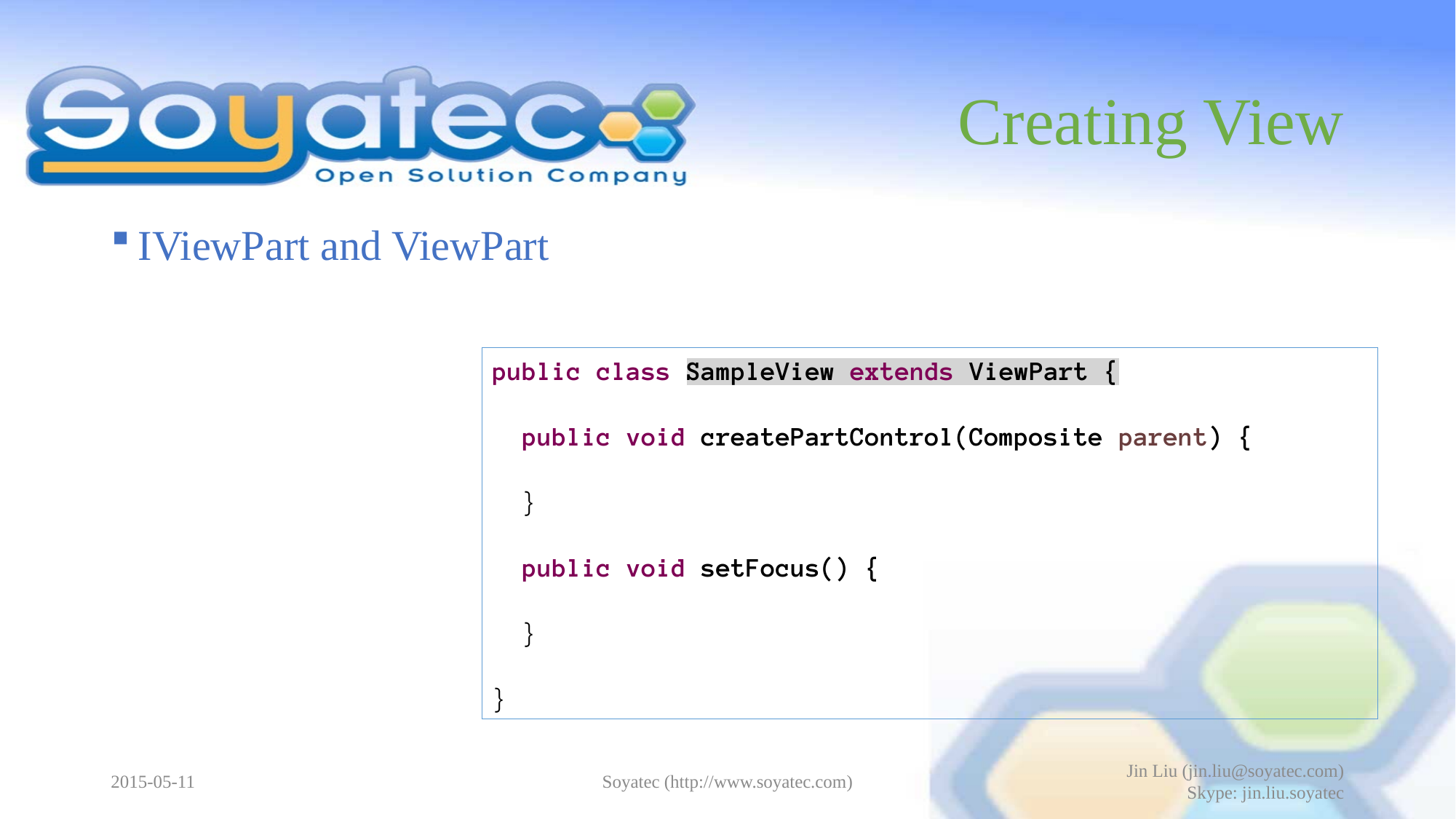

# Creating View
IViewPart and ViewPart

public class SampleView extends ViewPart {

  public void createPartControl(Composite parent) {

  }

  public void setFocus() {

  }

}
2015-05-11
Soyatec (http://www.soyatec.com)
Jin Liu (jin.liu@soyatec.com)
Skype: jin.liu.soyatec